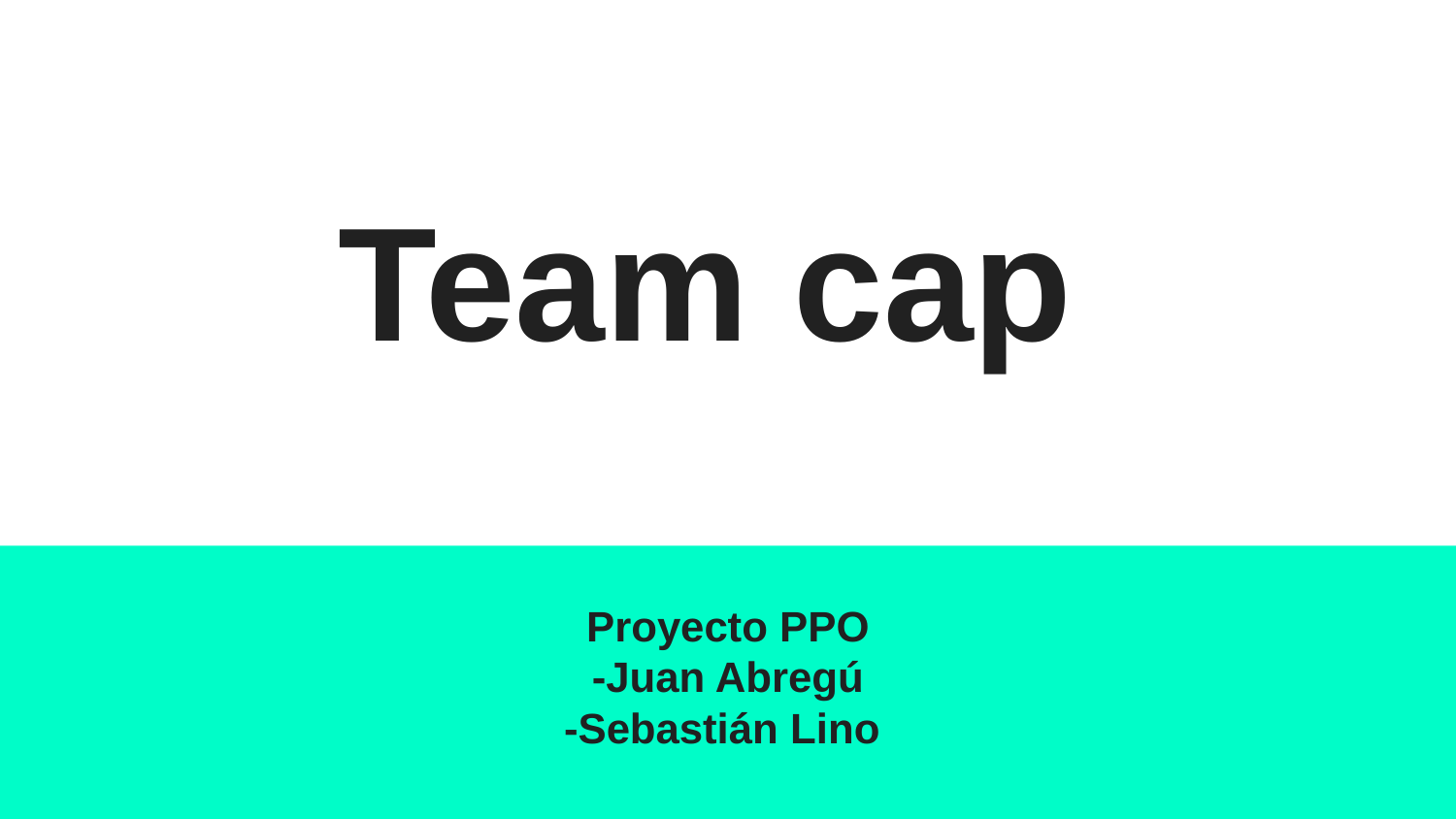

# Team cap
Proyecto PPO
-Juan Abregú
-Sebastián Lino